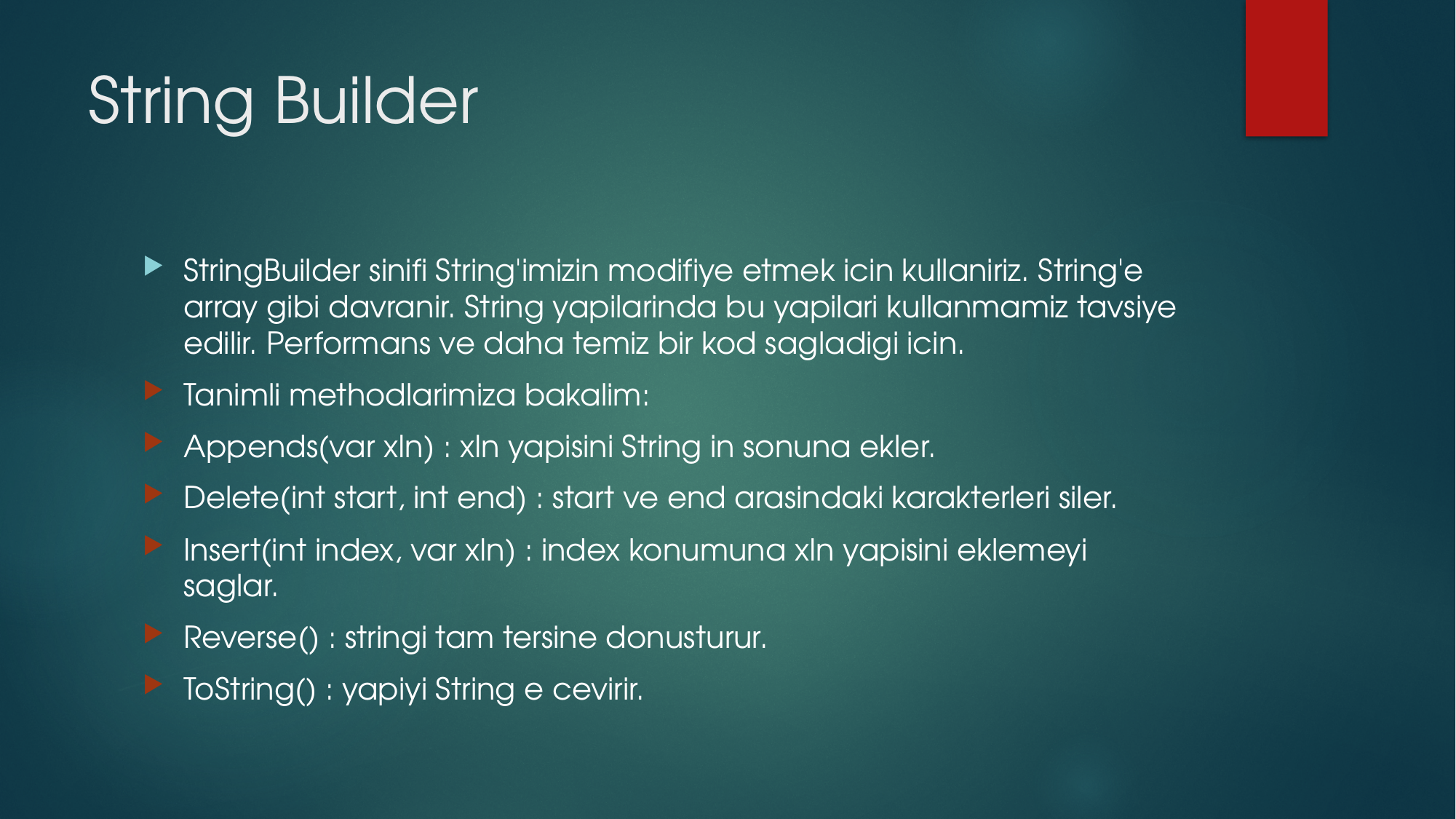

# String Builder
StringBuilder sinifi String'imizin modifiye etmek icin kullaniriz. String'e array gibi davranir. String yapilarinda bu yapilari kullanmamiz tavsiye edilir. Performans ve daha temiz bir kod sagladigi icin.
Tanimli methodlarimiza bakalim:
Appends(var xIn) : xIn yapisini String in sonuna ekler.
Delete(int start, int end) : start ve end arasindaki karakterleri siler.
Insert(int index, var xIn) : index konumuna xIn yapisini eklemeyi saglar.
Reverse() : stringi tam tersine donusturur.
ToString() : yapiyi String e cevirir.